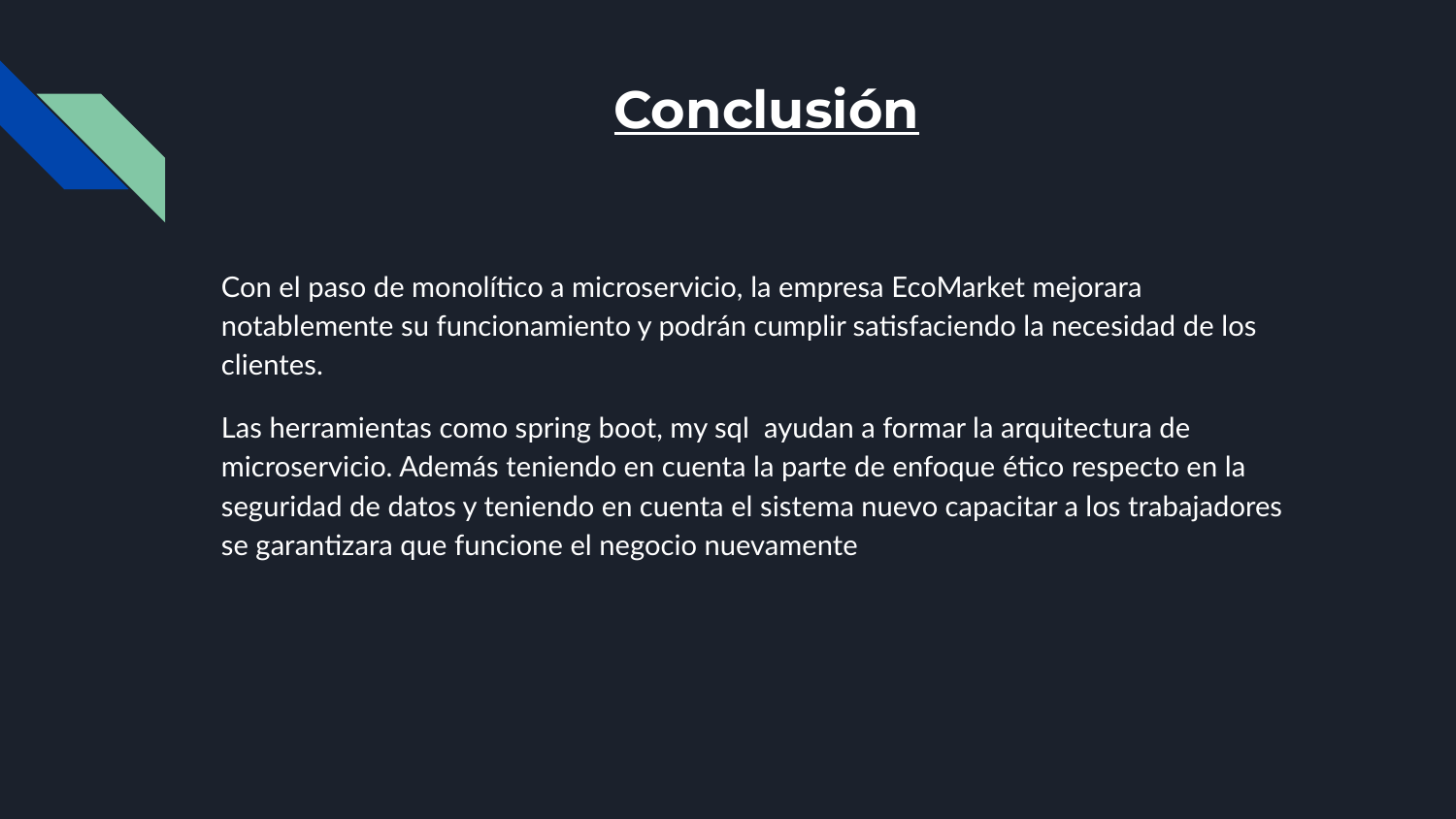

# Conclusión
Con el paso de monolítico a microservicio, la empresa EcoMarket mejorara notablemente su funcionamiento y podrán cumplir satisfaciendo la necesidad de los clientes.
Las herramientas como spring boot, my sql  ayudan a formar la arquitectura de microservicio. Además teniendo en cuenta la parte de enfoque ético respecto en la seguridad de datos y teniendo en cuenta el sistema nuevo capacitar a los trabajadores se garantizara que funcione el negocio nuevamente